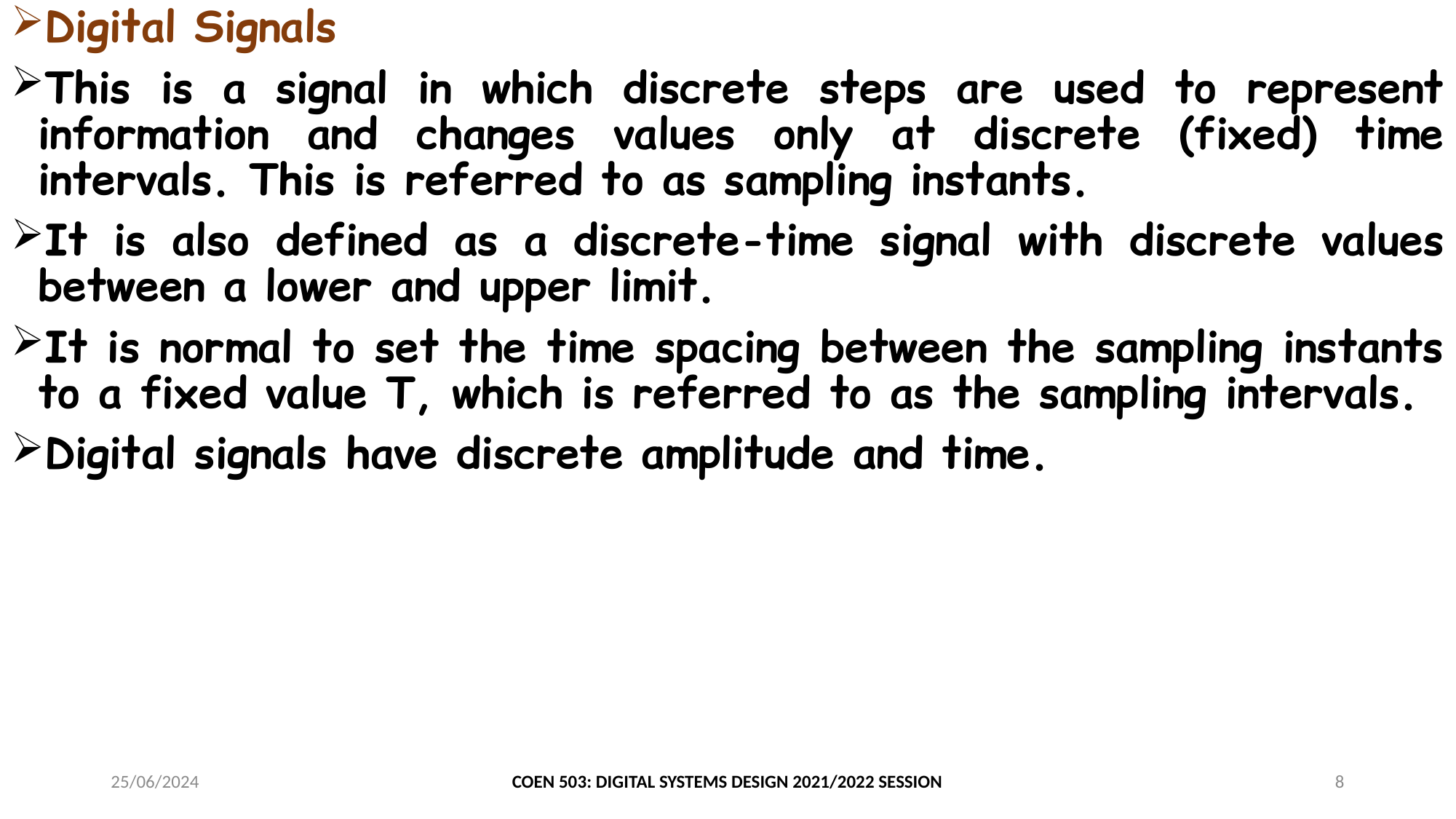

#
Digital Signals
This is a signal in which discrete steps are used to represent information and changes values only at discrete (fixed) time intervals. This is referred to as sampling instants.
It is also defined as a discrete-time signal with discrete values between a lower and upper limit.
It is normal to set the time spacing between the sampling instants to a fixed value T, which is referred to as the sampling intervals.
Digital signals have discrete amplitude and time.

25/06/2024
COEN 503: DIGITAL SYSTEMS DESIGN 2021/2022 SESSION
8